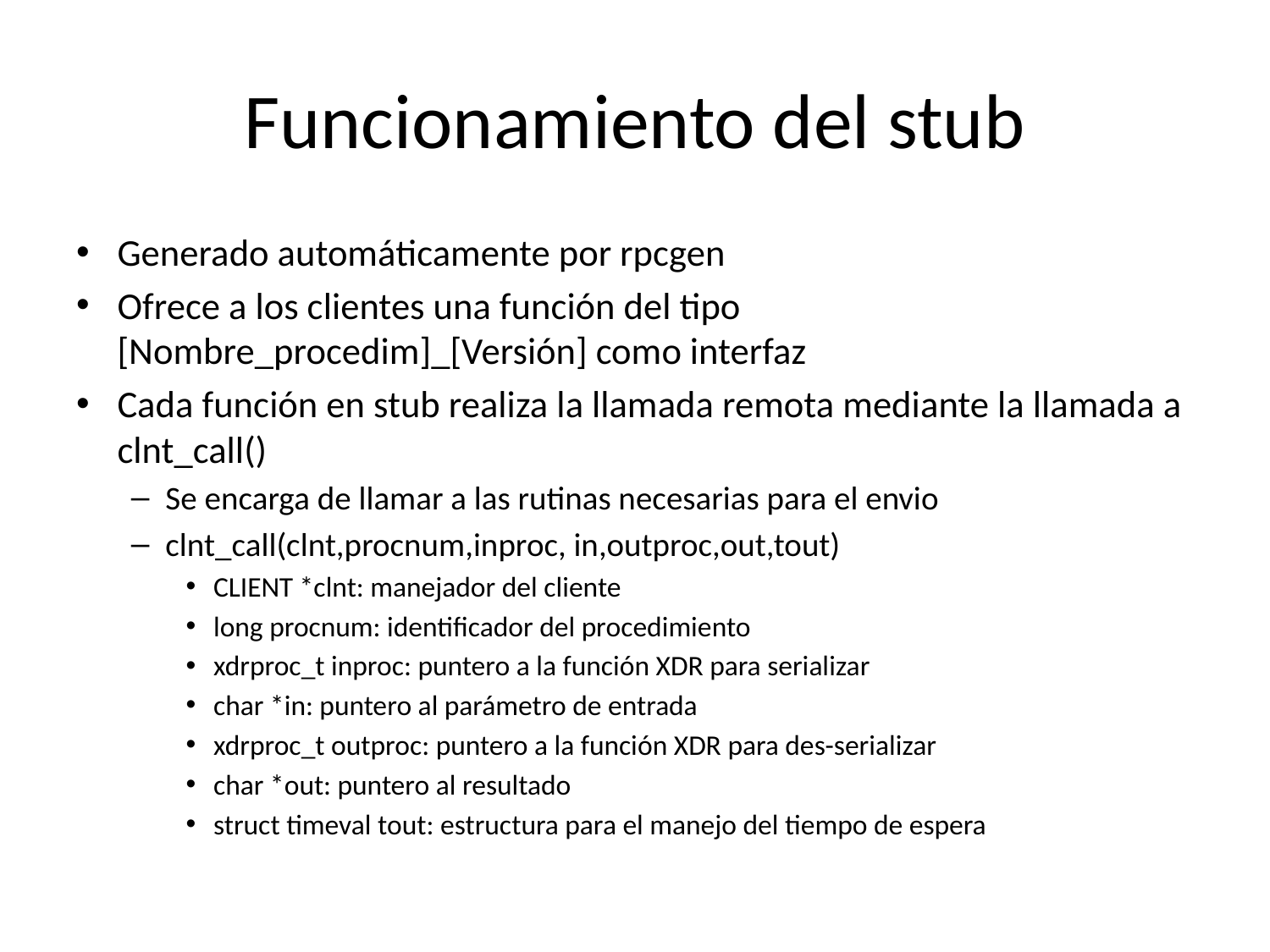

# Funcionamiento del stub
Generado automáticamente por rpcgen
Ofrece a los clientes una función del tipo [Nombre_procedim]_[Versión] como interfaz
Cada función en stub realiza la llamada remota mediante la llamada a clnt_call()
Se encarga de llamar a las rutinas necesarias para el envio
clnt_call(clnt,procnum,inproc, in,outproc,out,tout)
CLIENT *clnt: manejador del cliente
long procnum: identificador del procedimiento
xdrproc_t inproc: puntero a la función XDR para serializar
char *in: puntero al parámetro de entrada
xdrproc_t outproc: puntero a la función XDR para des-serializar
char *out: puntero al resultado
struct timeval tout: estructura para el manejo del tiempo de espera